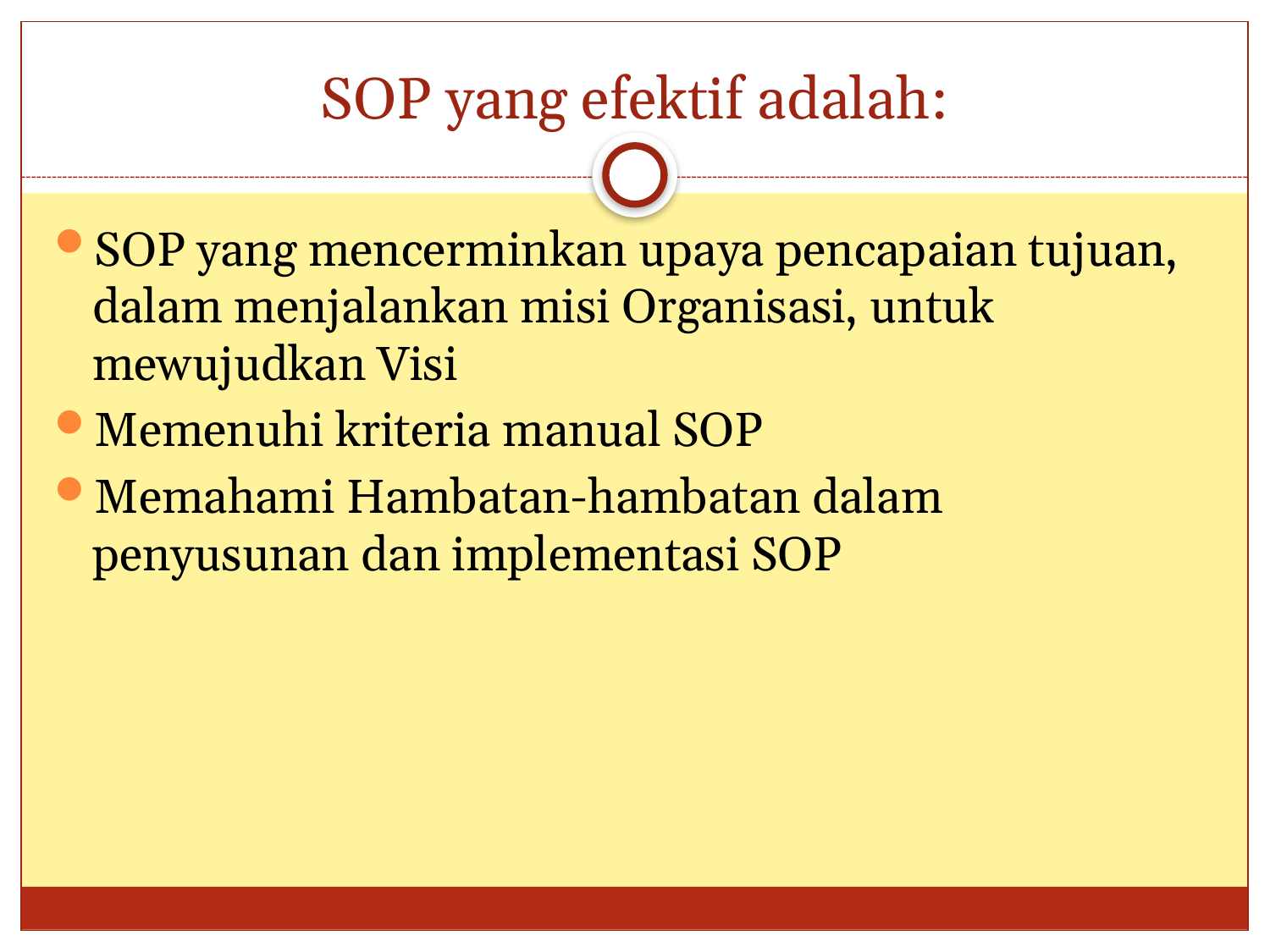

# SOP yang efektif adalah:
SOP yang mencerminkan upaya pencapaian tujuan, dalam menjalankan misi Organisasi, untuk mewujudkan Visi
Memenuhi kriteria manual SOP
Memahami Hambatan-hambatan dalam penyusunan dan implementasi SOP